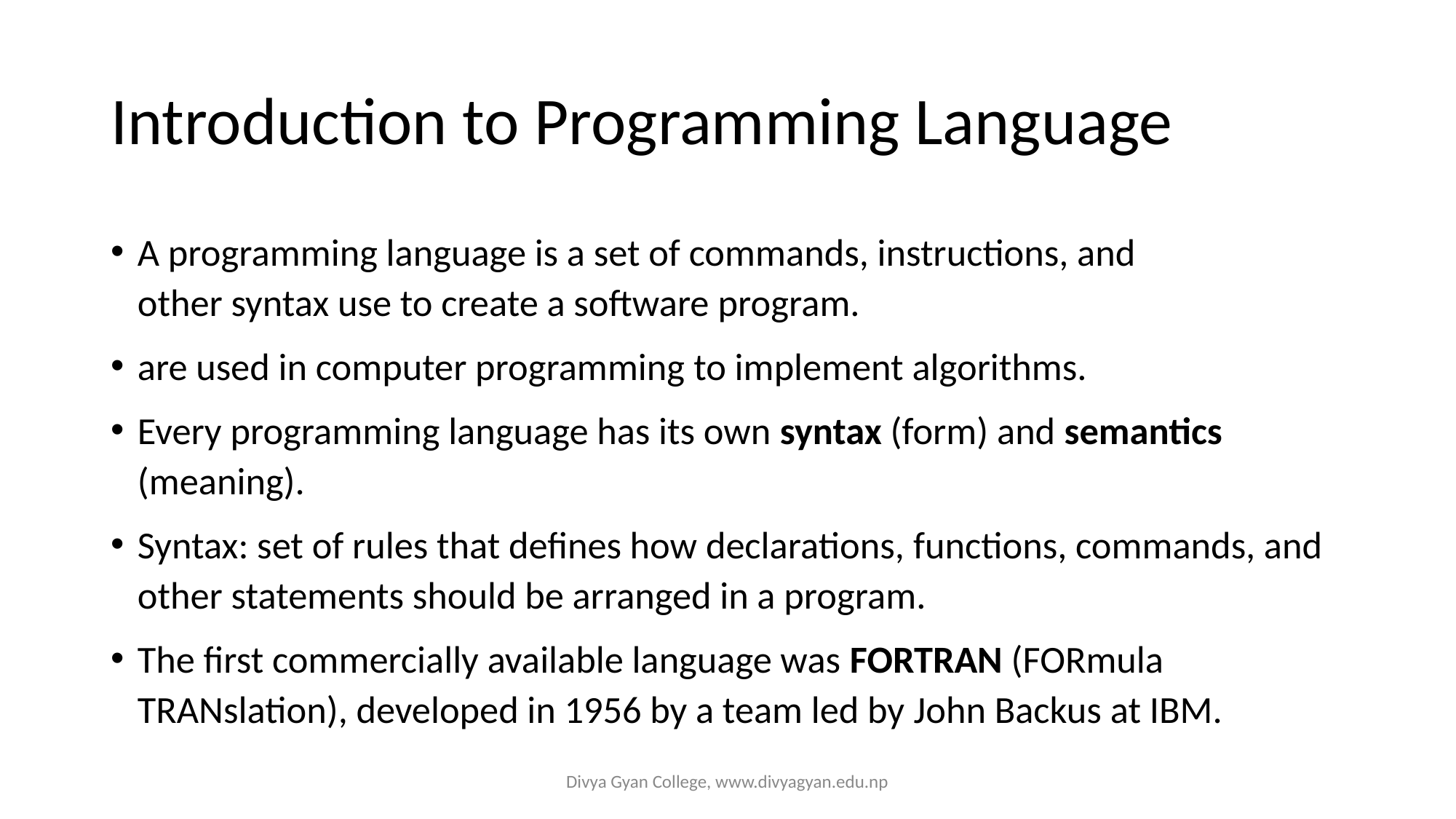

# Introduction to Programming Language
A programming language is a set of commands, instructions, and other syntax use to create a software program.
are used in computer programming to implement algorithms.
Every programming language has its own syntax (form) and semantics  (meaning).
Syntax: set of rules that defines how declarations, functions, commands, and other statements should be arranged in a program.
The first commercially available language was FORTRAN (FORmula TRANslation), developed in 1956 by a team led by John Backus at IBM.
Divya Gyan College, www.divyagyan.edu.np